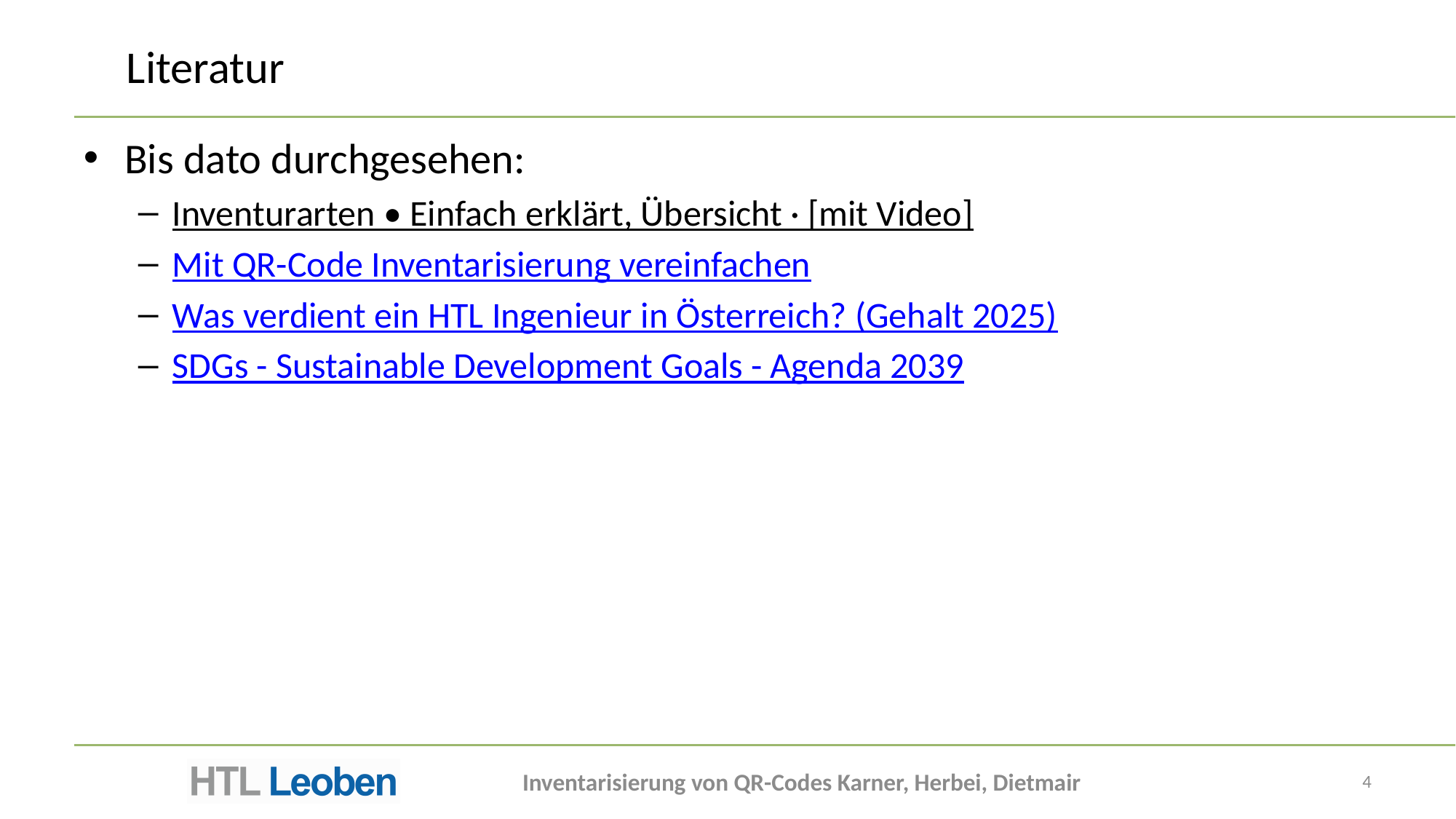

# Literatur
Bis dato durchgesehen:
Inventurarten • Einfach erklärt, Übersicht · [mit Video]
Mit QR-Code Inventarisierung vereinfachen
Was verdient ein HTL Ingenieur in Österreich? (Gehalt 2025)
SDGs - Sustainable Development Goals - Agenda 2039

Inventarisierung von QR-Codes Karner, Herbei, Dietmair
4